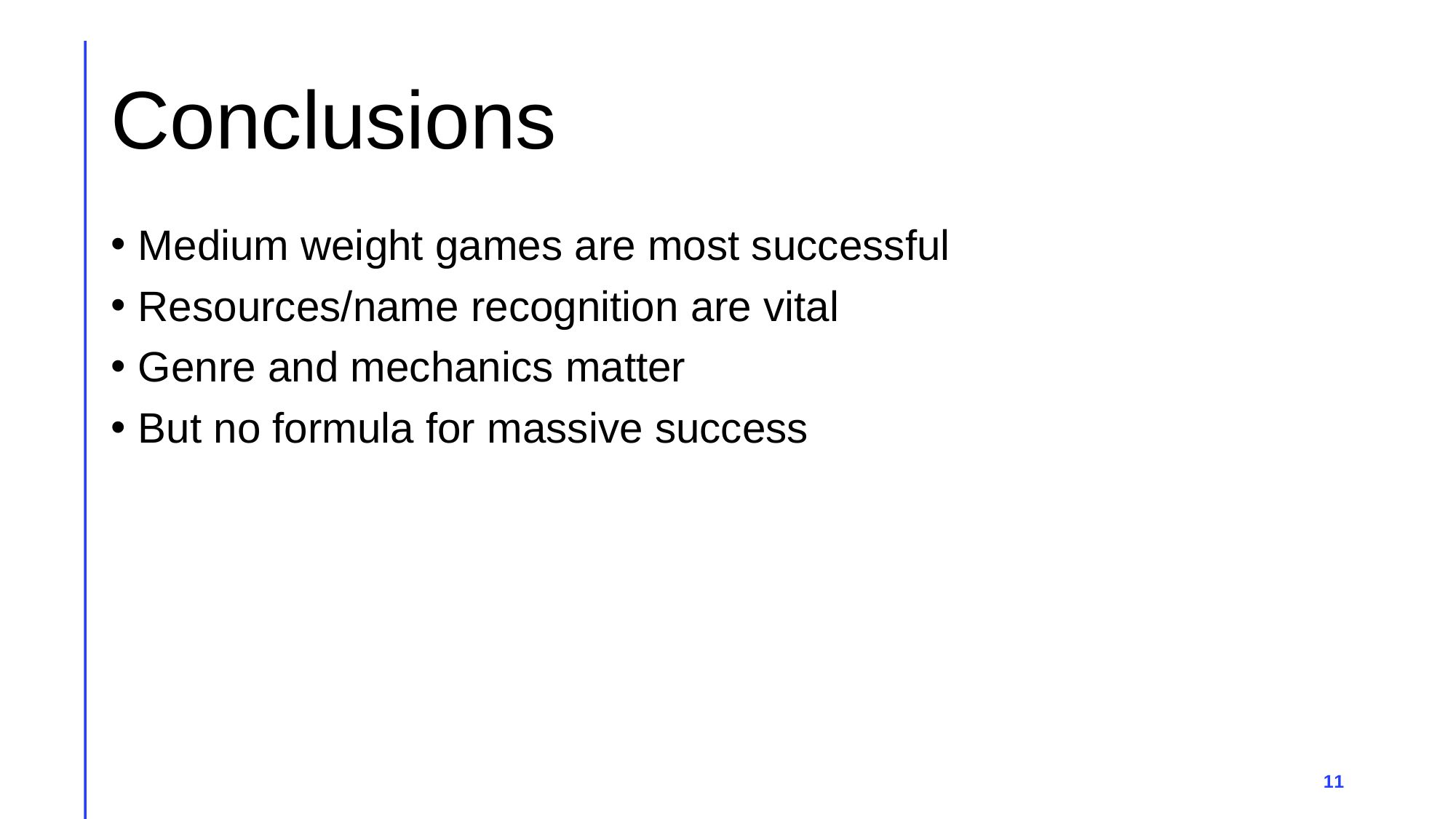

# Conclusions
Medium weight games are most successful
Resources/name recognition are vital
Genre and mechanics matter
But no formula for massive success
11